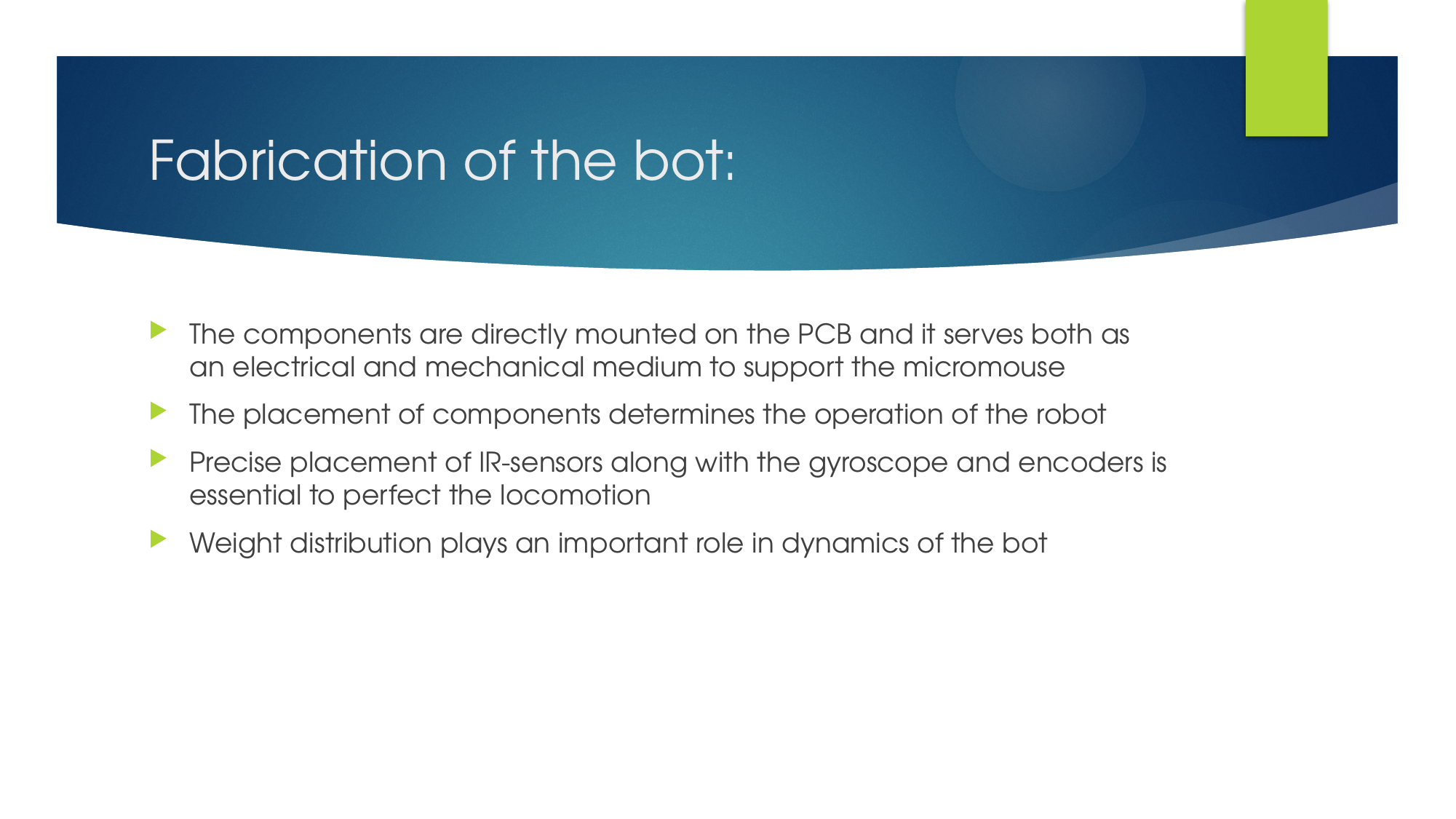

# Fabrication of the bot:
The components are directly mounted on the PCB and it serves both as an electrical and mechanical medium to support the micromouse
The placement of components determines the operation of the robot
Precise placement of IR-sensors along with the gyroscope and encoders is essential to perfect the locomotion
Weight distribution plays an important role in dynamics of the bot